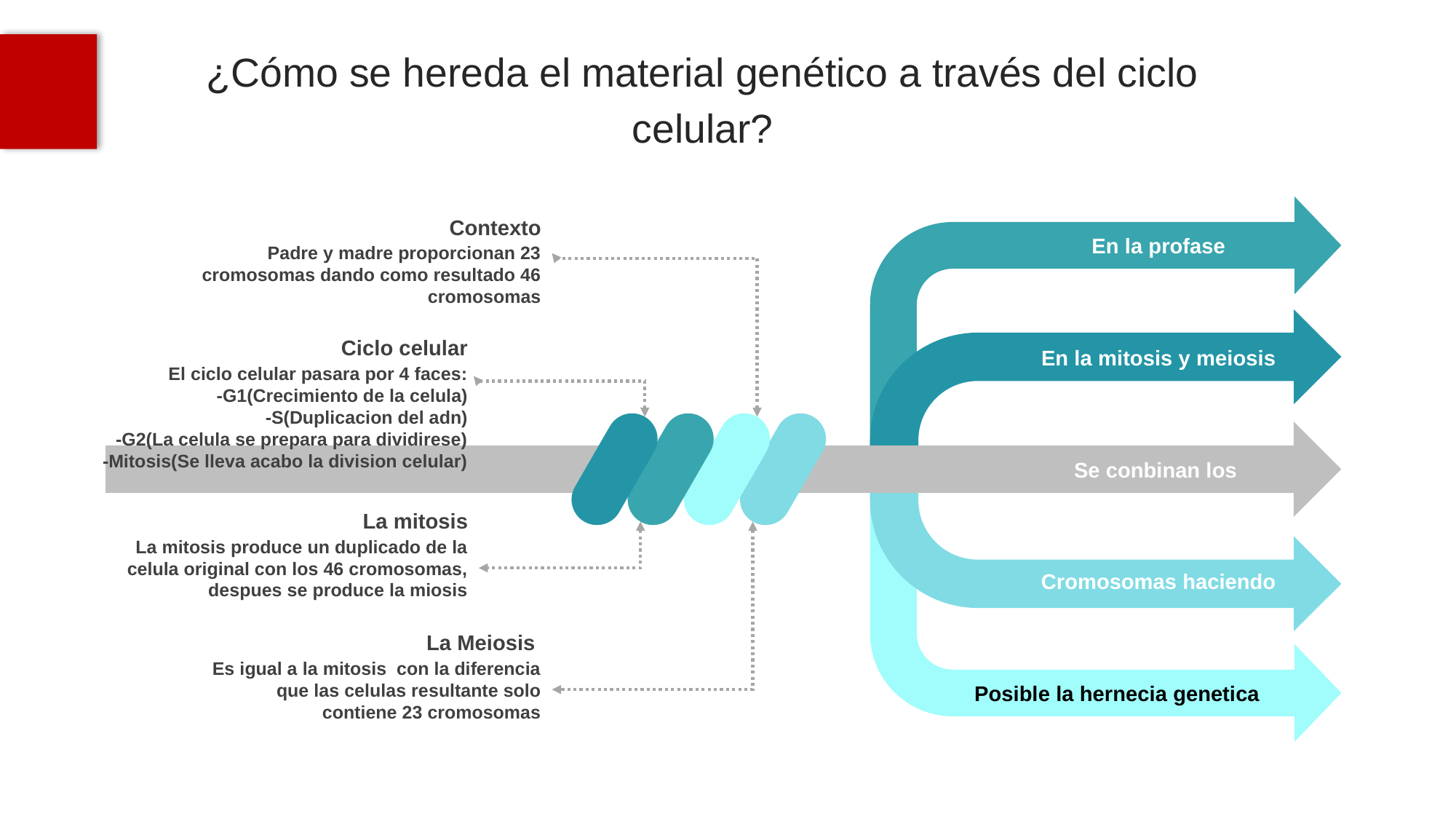

¿Cómo se hereda el material genético a través del ciclo
celular?

Contexto
Padre y madre proporcionan 23 cromosomas dando como resultado 46 cromosomas
En la profase

Ciclo celular
El ciclo celular pasara por 4 faces:
 -G1(Crecimiento de la celula)
-S(Duplicacion del adn)
-G2(La celula se prepara para dividirese)
-Mitosis(Se lleva acabo la division celular)
En la mitosis y meiosis

Se conbinan los

La mitosis
La mitosis produce un duplicado de la celula original con los 46 cromosomas, despues se produce la miosis
Cromosomas haciendo
La Meiosis
Es igual a la mitosis  con la diferencia que las celulas resultante solo contiene 23 cromosomas
Posible la hernecia genetica